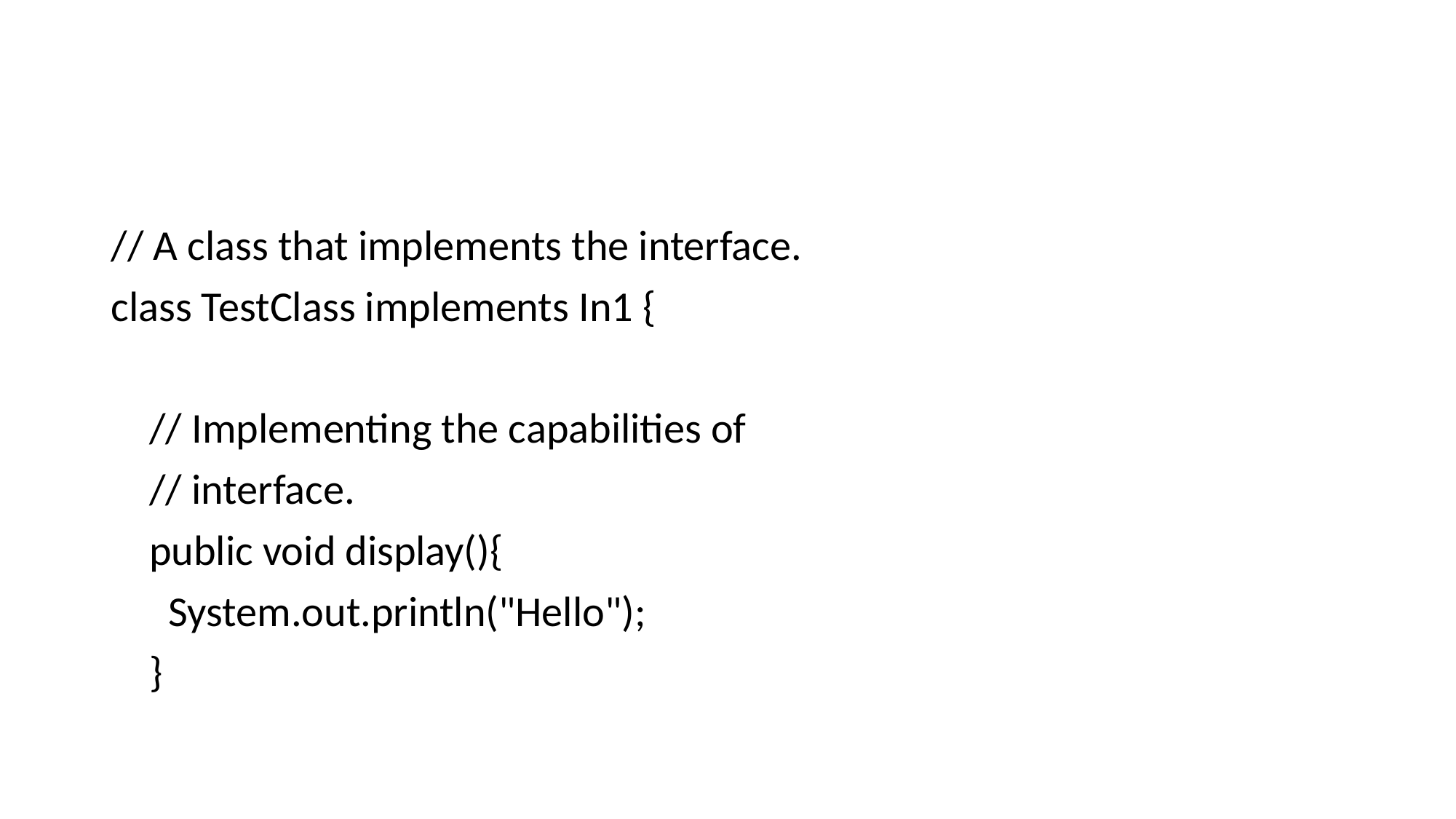

#
// A class that implements the interface.
class TestClass implements In1 {

    // Implementing the capabilities of
    // interface.
    public void display(){
      System.out.println("Hello");
    }